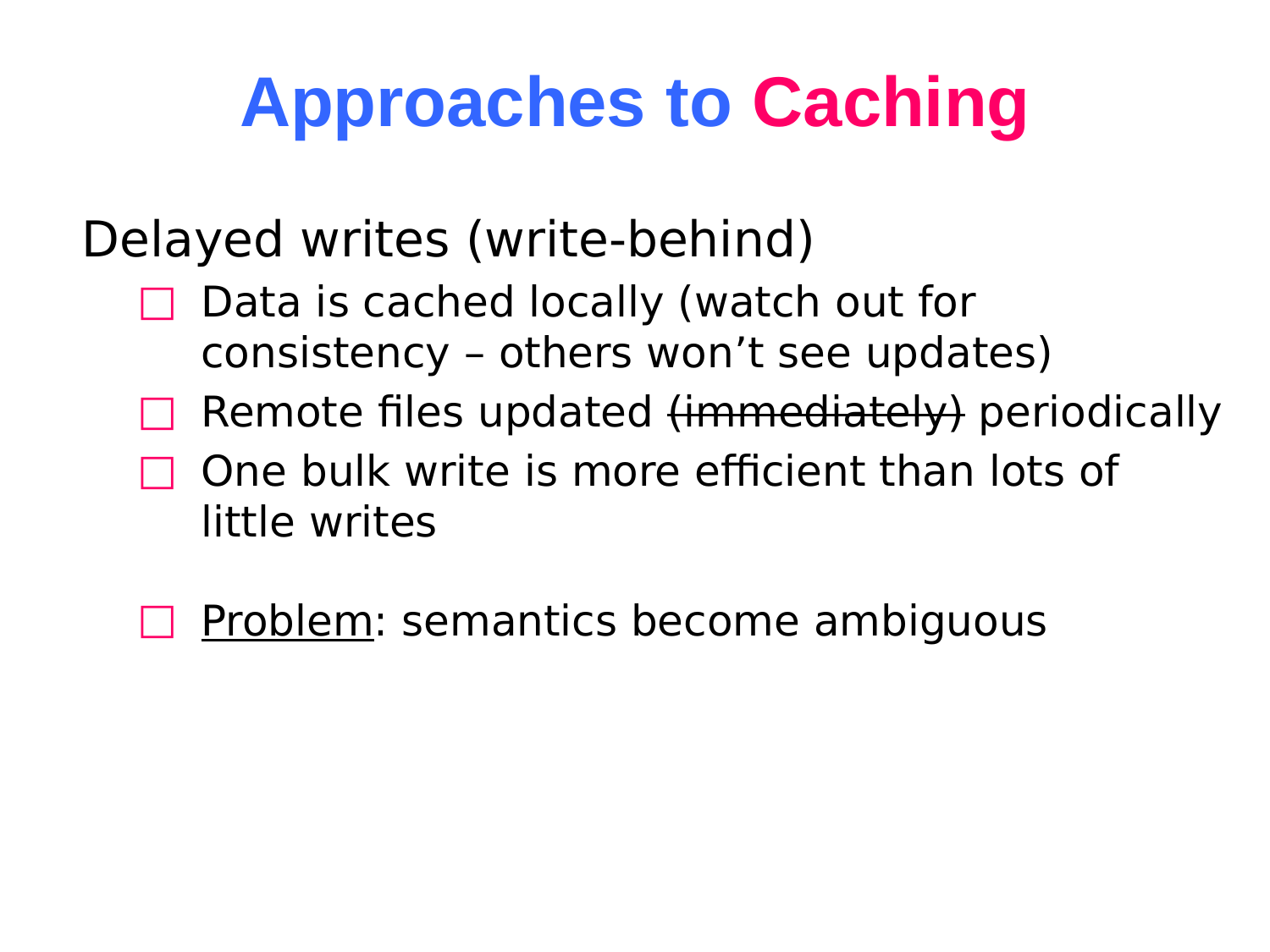

# Approaches to Caching
Delayed writes (write-behind)
Data is cached locally (watch out for consistency – others won’t see updates)
Remote files updated (immediately) periodically
One bulk write is more efficient than lots of little writes

Problem: semantics become ambiguous